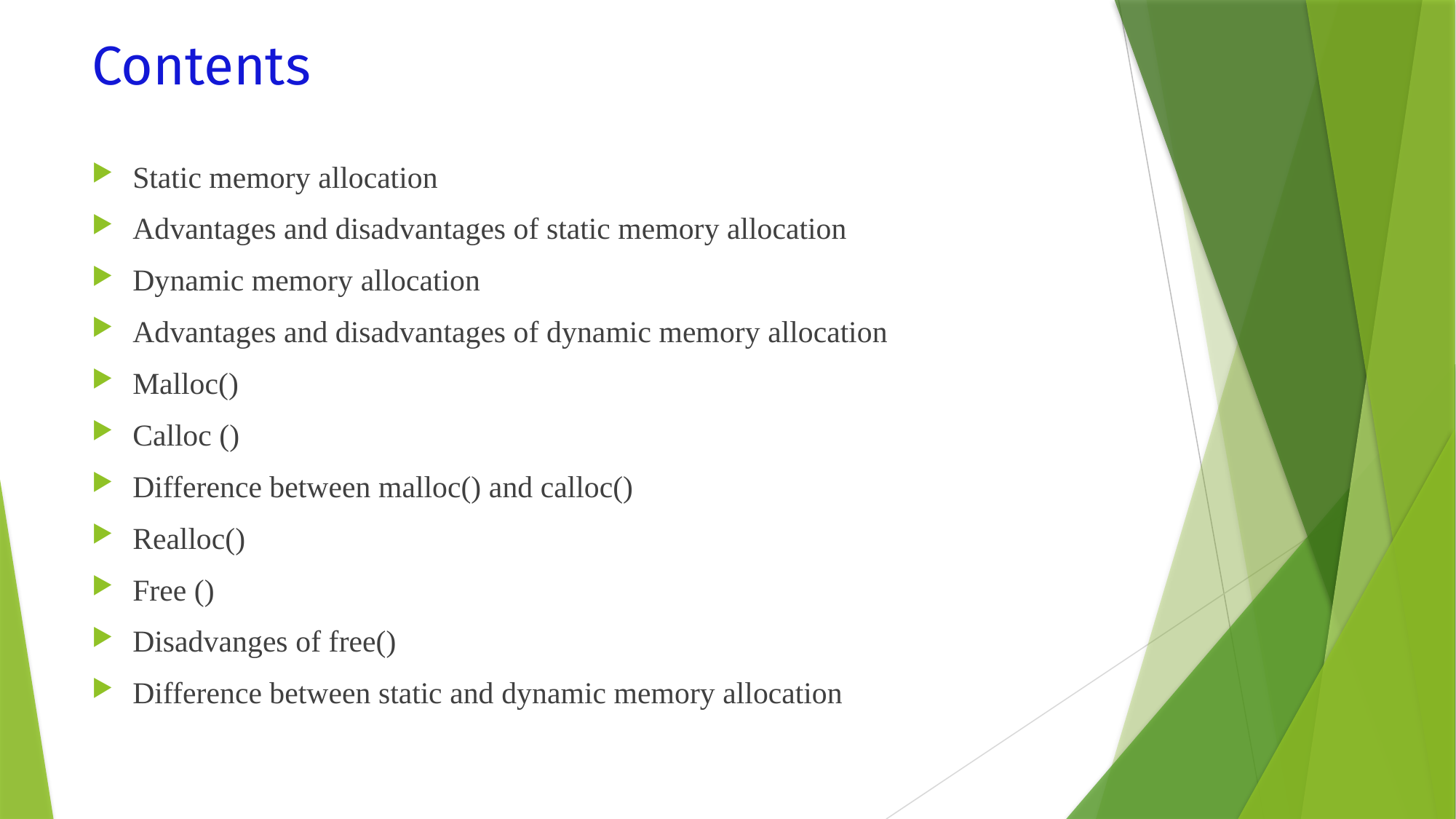

# Contents
Static memory allocation
Advantages and disadvantages of static memory allocation
Dynamic memory allocation
Advantages and disadvantages of dynamic memory allocation
Malloc()
Calloc ()
Difference between malloc() and calloc()
Realloc()
Free ()
Disadvanges of free()
Difference between static and dynamic memory allocation